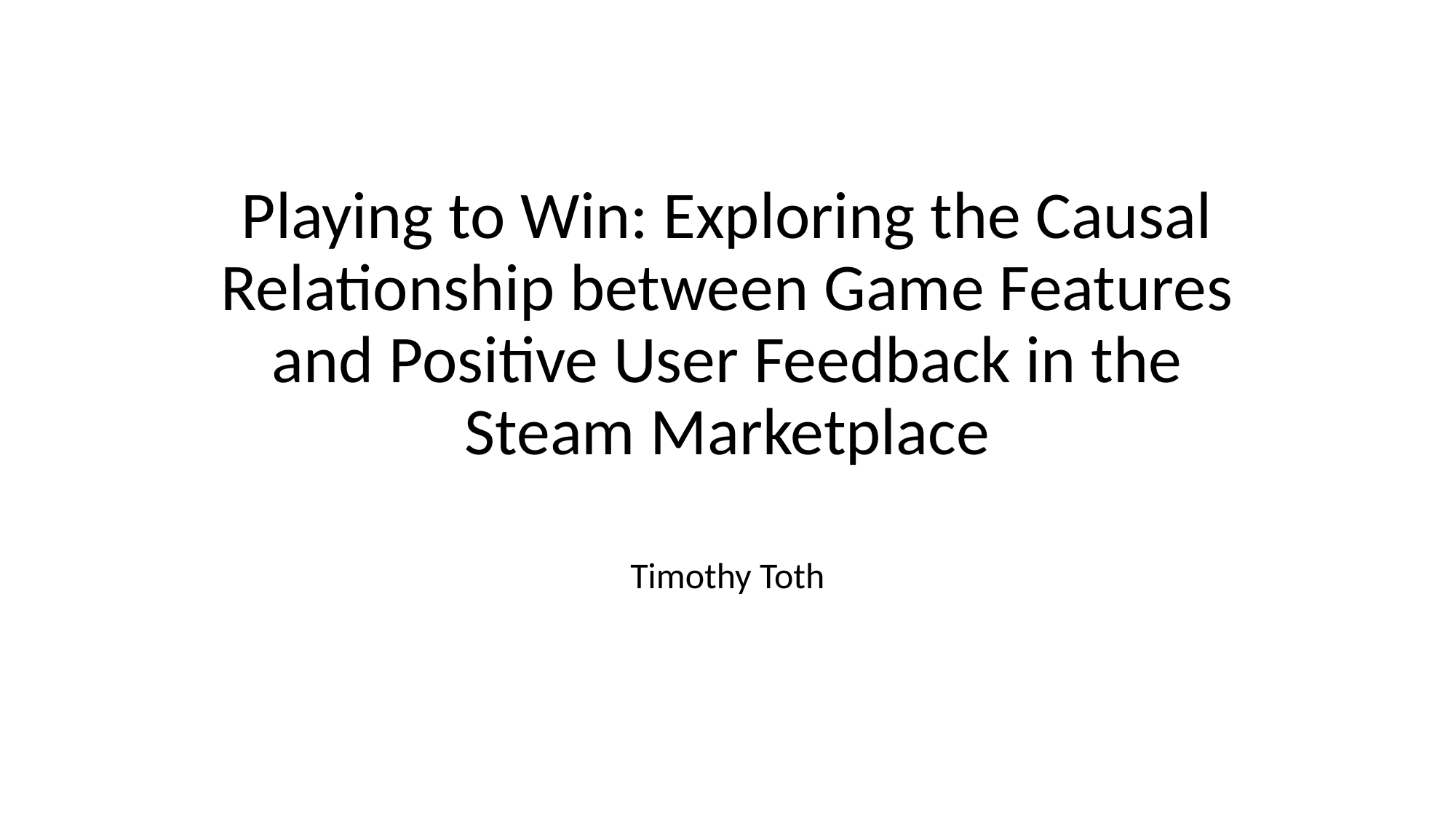

# Playing to Win: Exploring the Causal Relationship between Game Features and Positive User Feedback in the Steam Marketplace
Timothy Toth